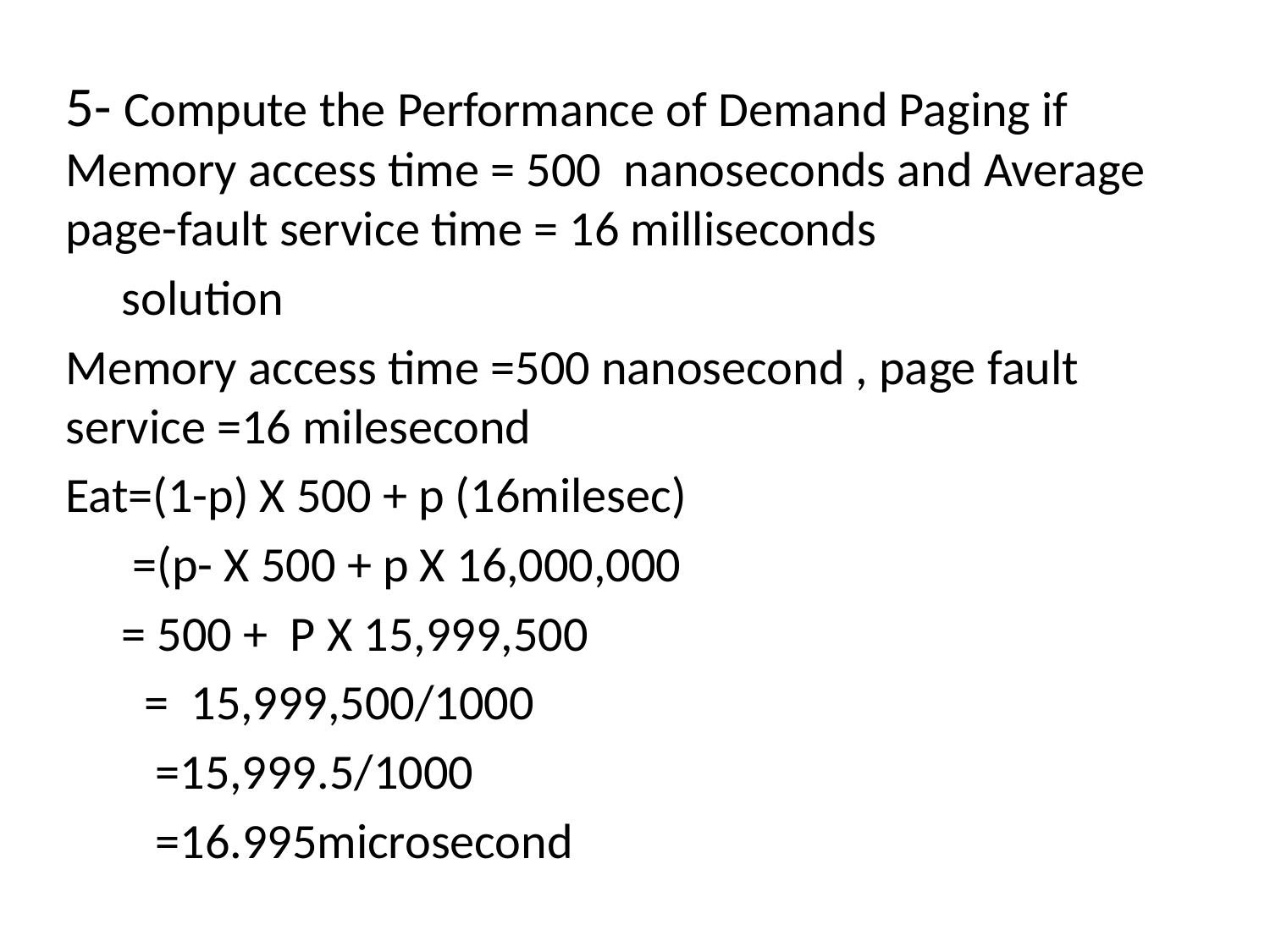

5- Compute the Performance of Demand Paging if Memory access time = 500  nanoseconds and Average page-fault service time = 16 milliseconds
     solution
Memory access time =500 nanosecond , page fault service =16 milesecond
Eat=(1-p) X 500 + p (16milesec)
      =(p- X 500 + p X 16,000,000
     = 500 +  P X 15,999,500
       =  15,999,500/1000
        =15,999.5/1000
        =16.995microsecond